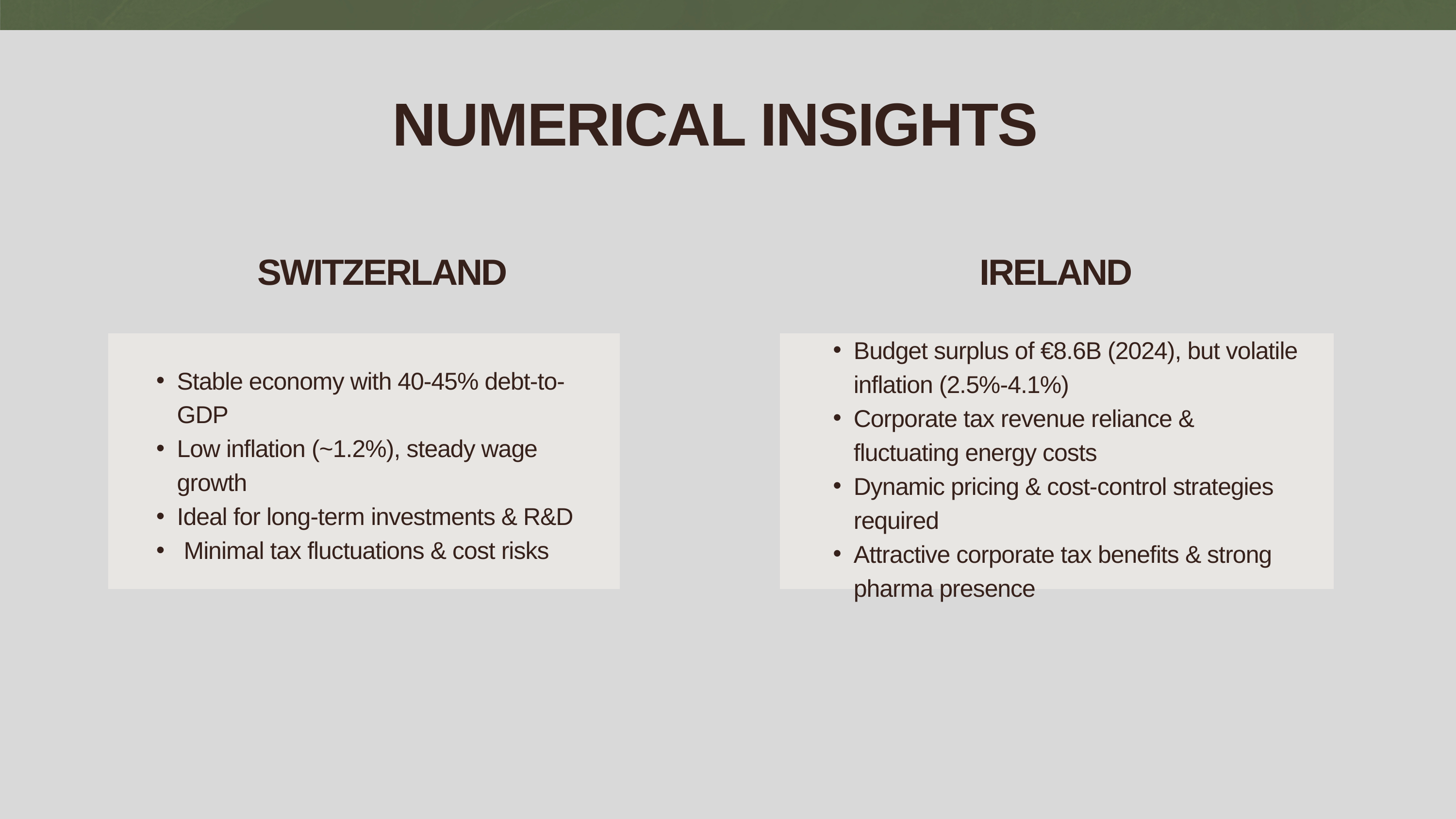

NUMERICAL INSIGHTS
SWITZERLAND
IRELAND
Budget surplus of €8.6B (2024), but volatile inflation (2.5%-4.1%)
Corporate tax revenue reliance & fluctuating energy costs
Dynamic pricing & cost-control strategies required
Attractive corporate tax benefits & strong pharma presence

Stable economy with 40-45% debt-to-GDP
Low inflation (~1.2%), steady wage growth
Ideal for long-term investments & R&D
 Minimal tax fluctuations & cost risks